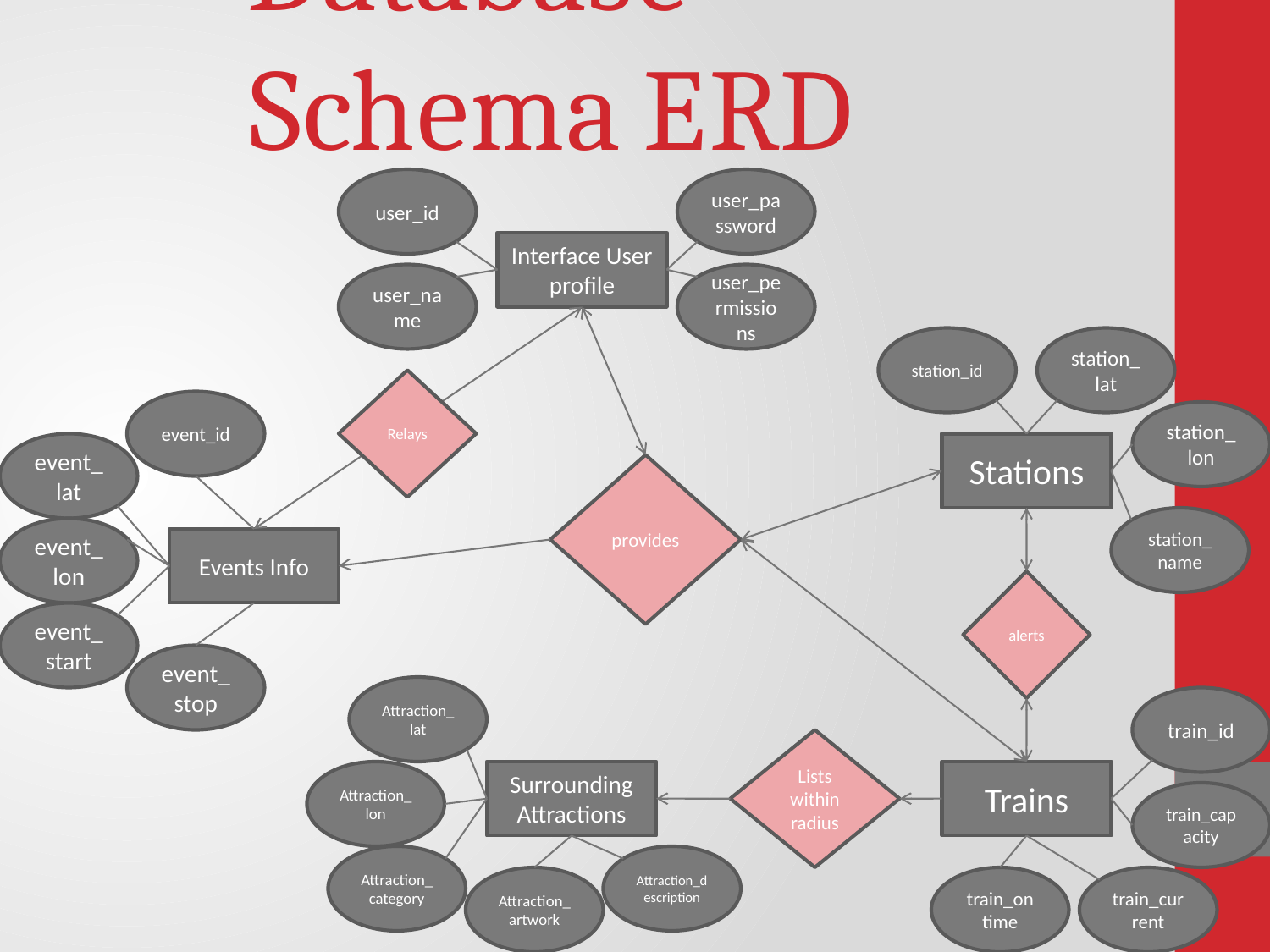

# Database Schema ERD
user_id
user_password
Interface User profile
user_name
user_permissions
station_id
station_lat
Relays
event_id
station_lon
event_lat
Stations
provides
station_name
event_lon
Events Info
alerts
event_start
event_stop
Attraction_lat
train_id
Lists within radius
Attraction_lon
Surrounding Attractions
Trains
train_capacity
Attraction_category
Attraction_description
Attraction_artwork
train_ontime
train_current